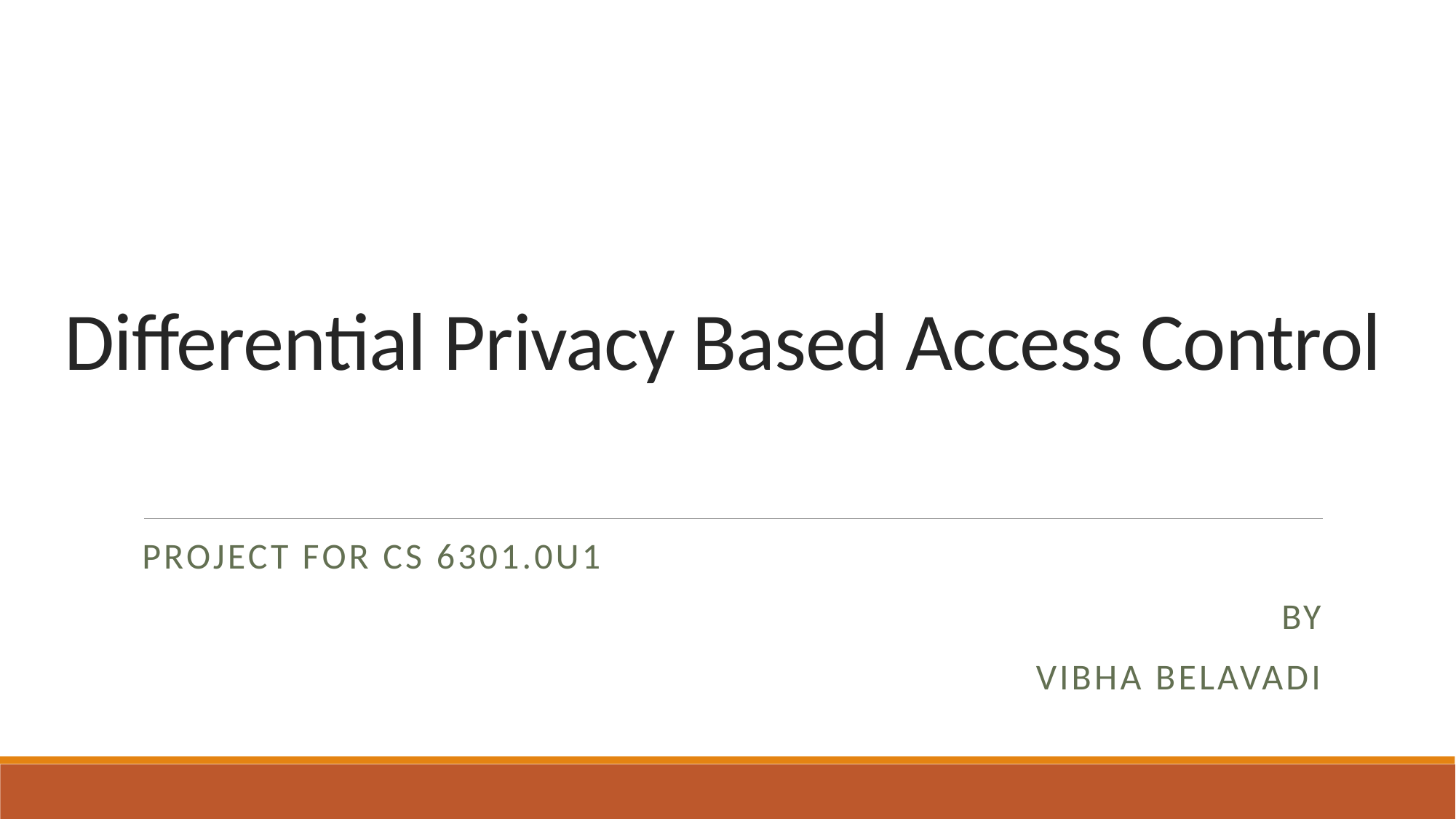

# Differential Privacy Based Access Control
Project for CS 6301.0U1
By
Vibha BElavadi